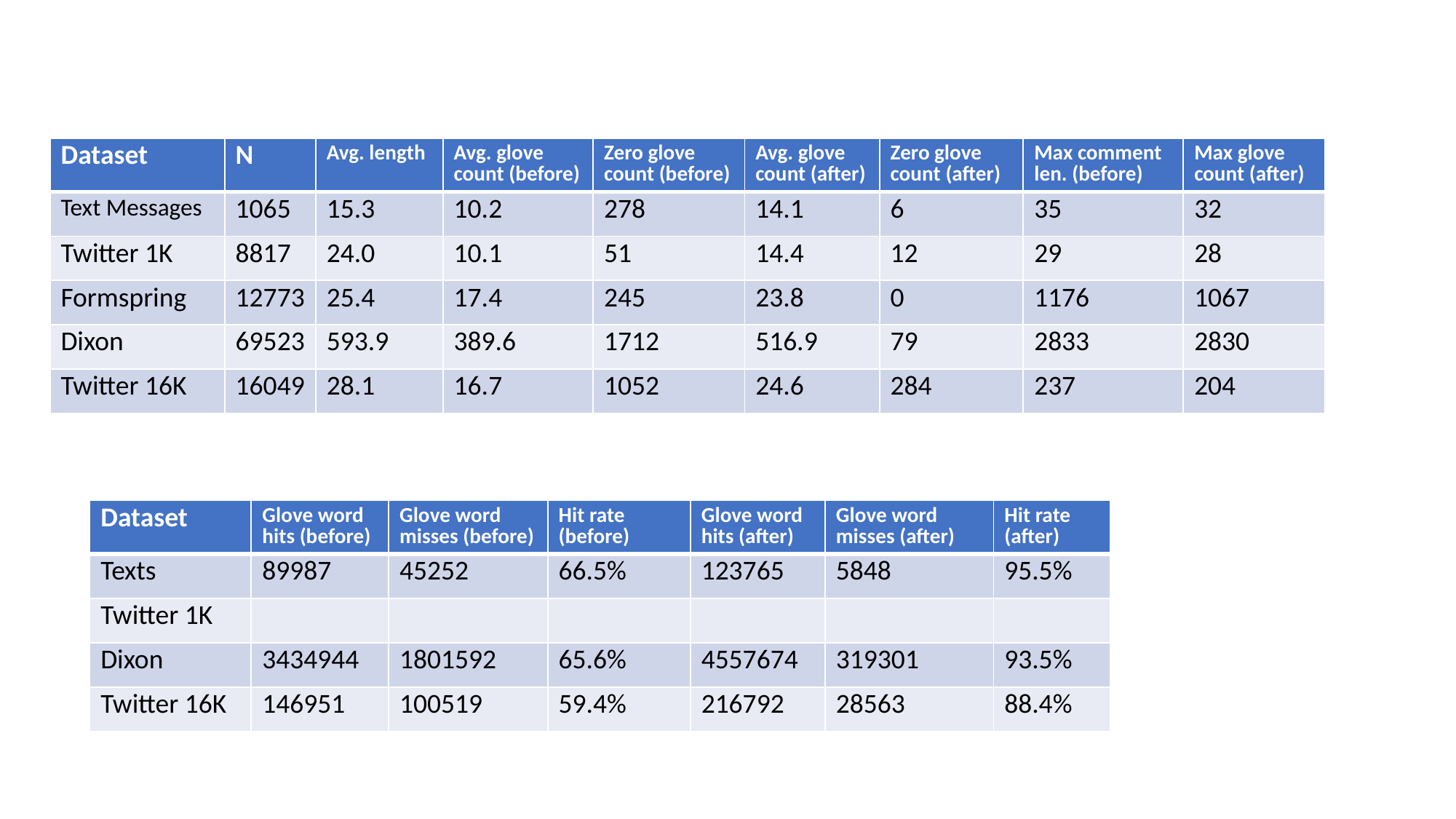

| Dataset | N | Avg. length | Avg. glove count (before) | Zero glove count (before) | Avg. glove count (after) | Zero glove count (after) | Max comment len. (before) | Max glove count (after) |
| --- | --- | --- | --- | --- | --- | --- | --- | --- |
| Text Messages | 1065 | 15.3 | 10.2 | 278 | 14.1 | 6 | 35 | 32 |
| Twitter 1K | 8817 | 24.0 | 10.1 | 51 | 14.4 | 12 | 29 | 28 |
| Formspring | 12773 | 25.4 | 17.4 | 245 | 23.8 | 0 | 1176 | 1067 |
| Dixon | 69523 | 593.9 | 389.6 | 1712 | 516.9 | 79 | 2833 | 2830 |
| Twitter 16K | 16049 | 28.1 | 16.7 | 1052 | 24.6 | 284 | 237 | 204 |
| Dataset | Glove word hits (before) | Glove word misses (before) | Hit rate (before) | Glove word hits (after) | Glove word misses (after) | Hit rate (after) |
| --- | --- | --- | --- | --- | --- | --- |
| Texts | 89987 | 45252 | 66.5% | 123765 | 5848 | 95.5% |
| Twitter 1K |  |  |  |  |  |  |
| Dixon | 3434944 | 1801592 | 65.6% | 4557674 | 319301 | 93.5% |
| Twitter 16K | 146951 | 100519 | 59.4% | 216792 | 28563 | 88.4% |